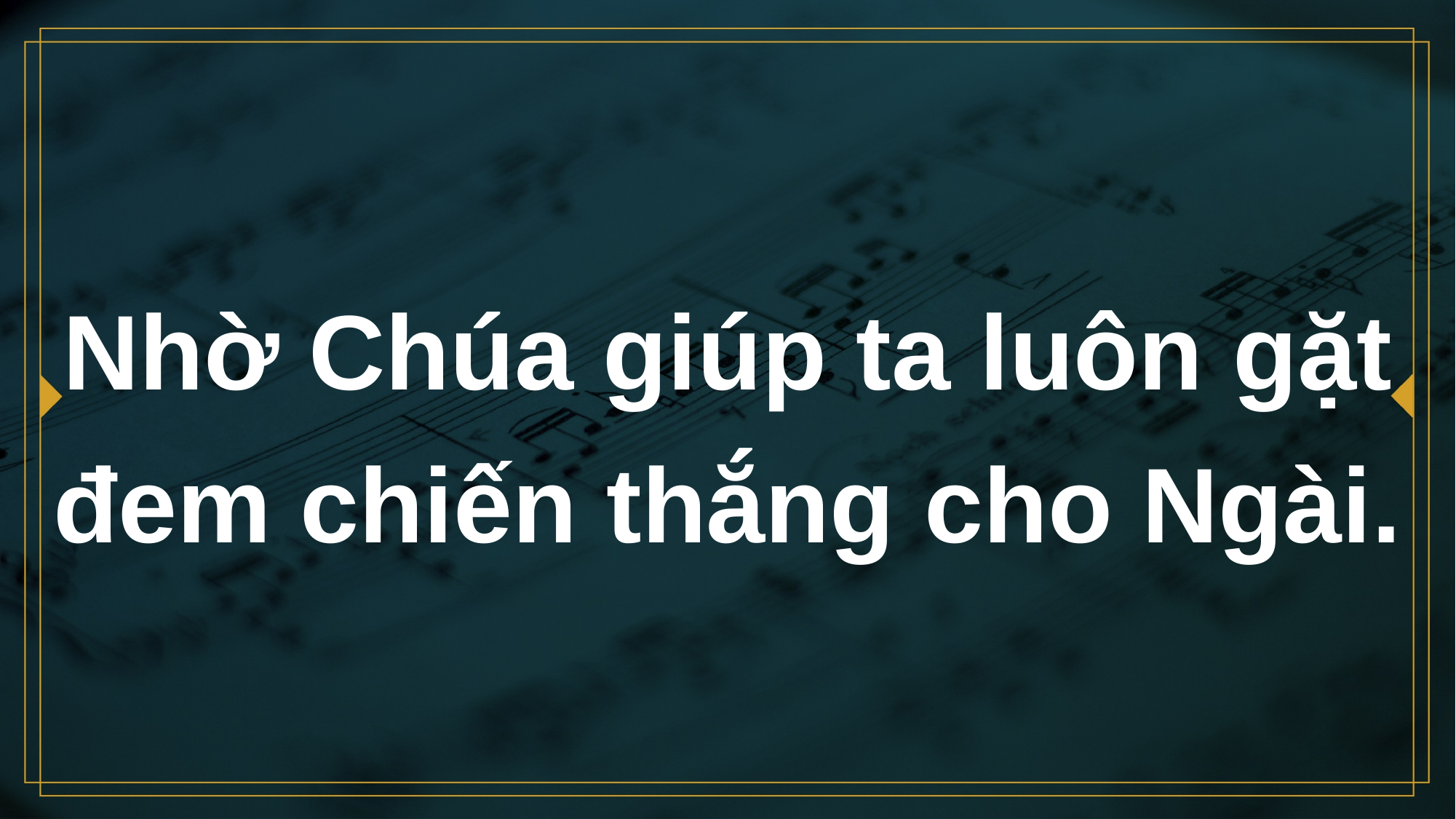

# Nhờ Chúa giúp ta luôn gặt đem chiến thắng cho Ngài.